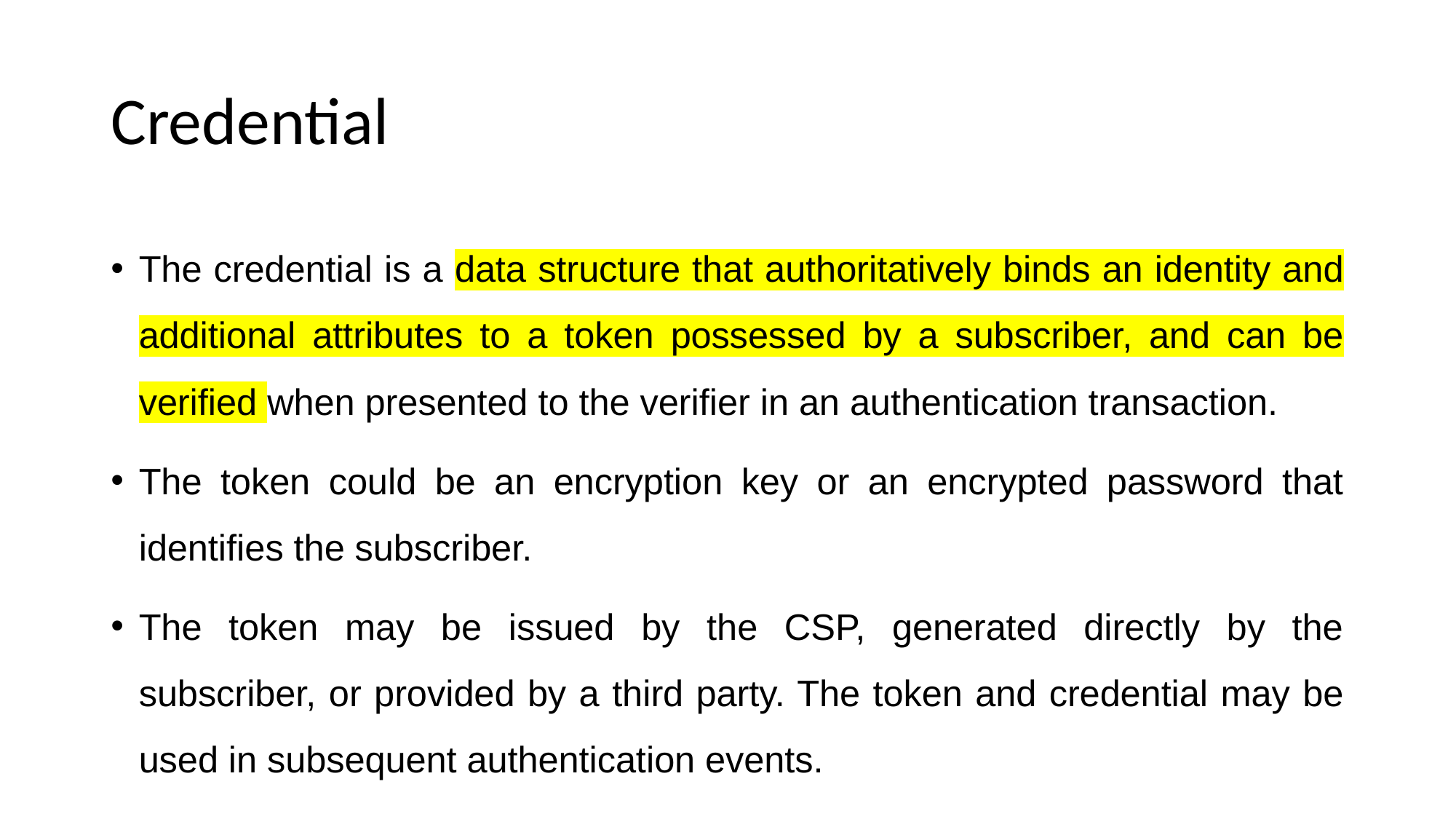

# Credential
The credential is a data structure that authoritatively binds an identity and additional attributes to a token possessed by a subscriber, and can be verified when presented to the verifier in an authentication transaction.
The token could be an encryption key or an encrypted password that identifies the subscriber.
The token may be issued by the CSP, generated directly by the subscriber, or provided by a third party. The token and credential may be used in subsequent authentication events.